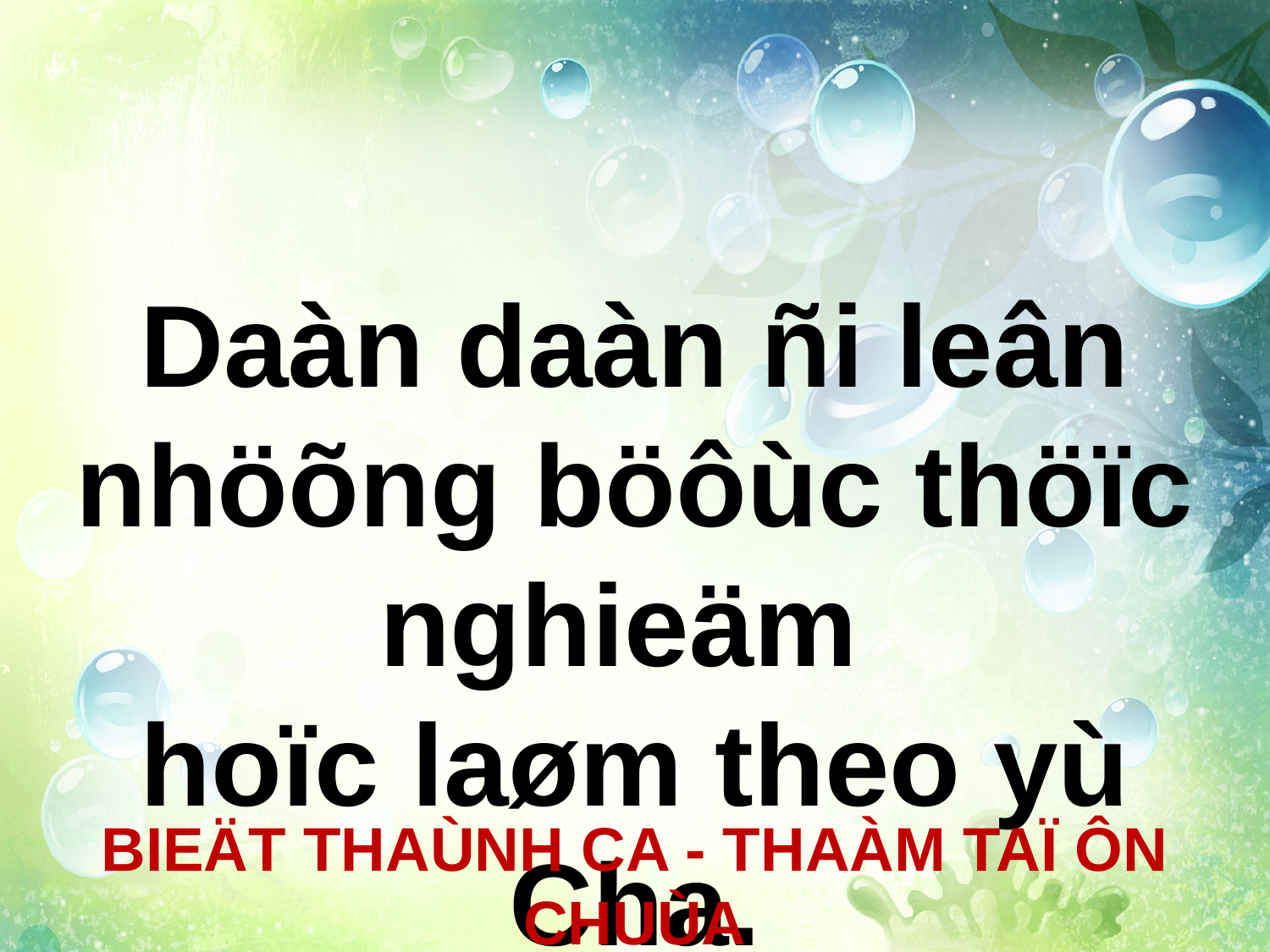

Daàn daàn ñi leân nhöõng böôùc thöïc nghieäm
hoïc laøm theo yù Cha.
BIEÄT THAÙNH CA - THAÀM TAÏ ÔN CHUÙA